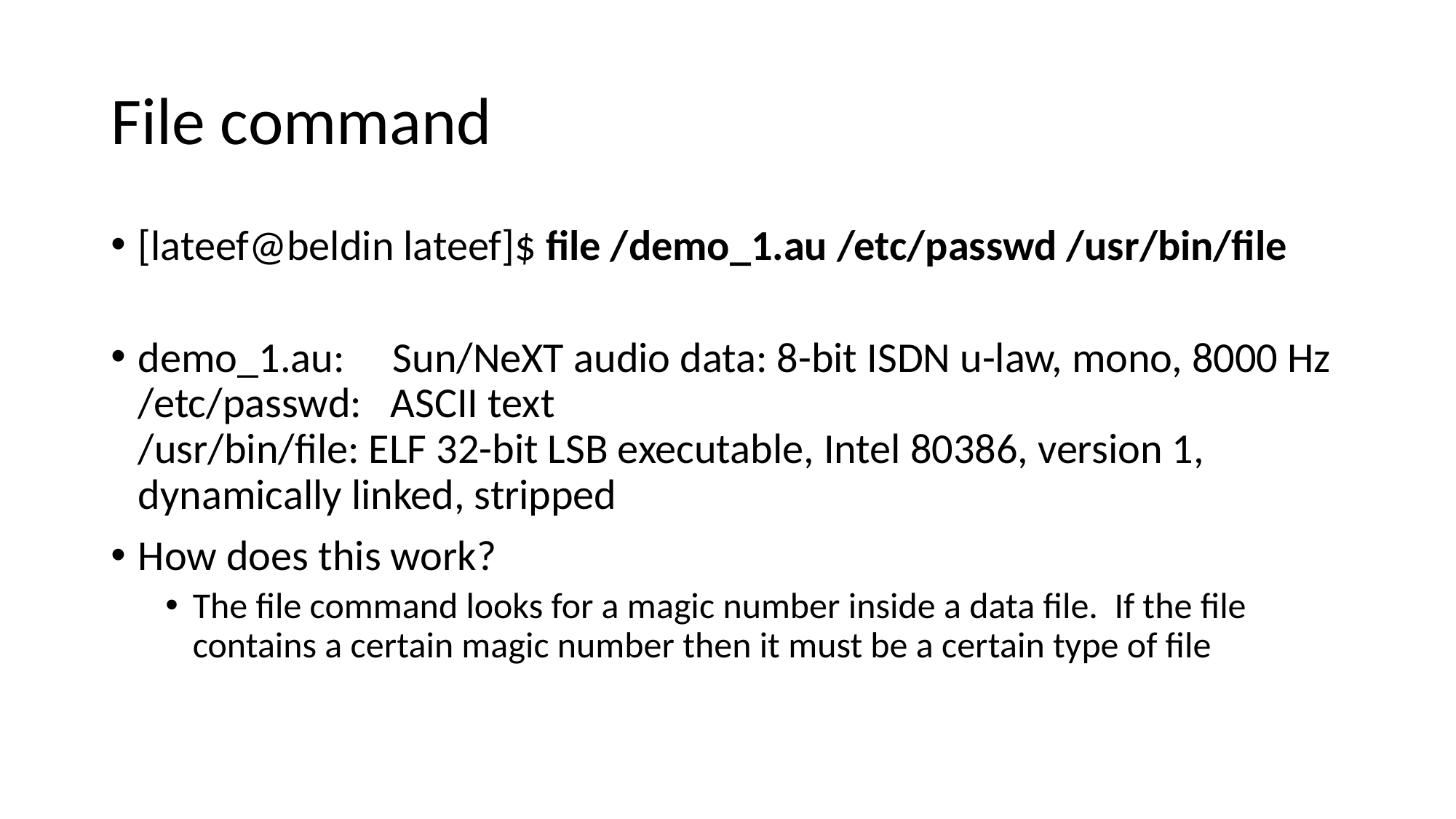

# File command
[lateef@beldin lateef]$ file /demo_1.au /etc/passwd /usr/bin/file
demo_1.au:     Sun/NeXT audio data: 8-bit ISDN u-law, mono, 8000 Hz
/etc/passwd:   ASCII text
/usr/bin/file: ELF 32-bit LSB executable, Intel 80386, version 1, dynamically linked, stripped
How does this work?
The file command looks for a magic number inside a data file.  If the file contains a certain magic number then it must be a certain type of file